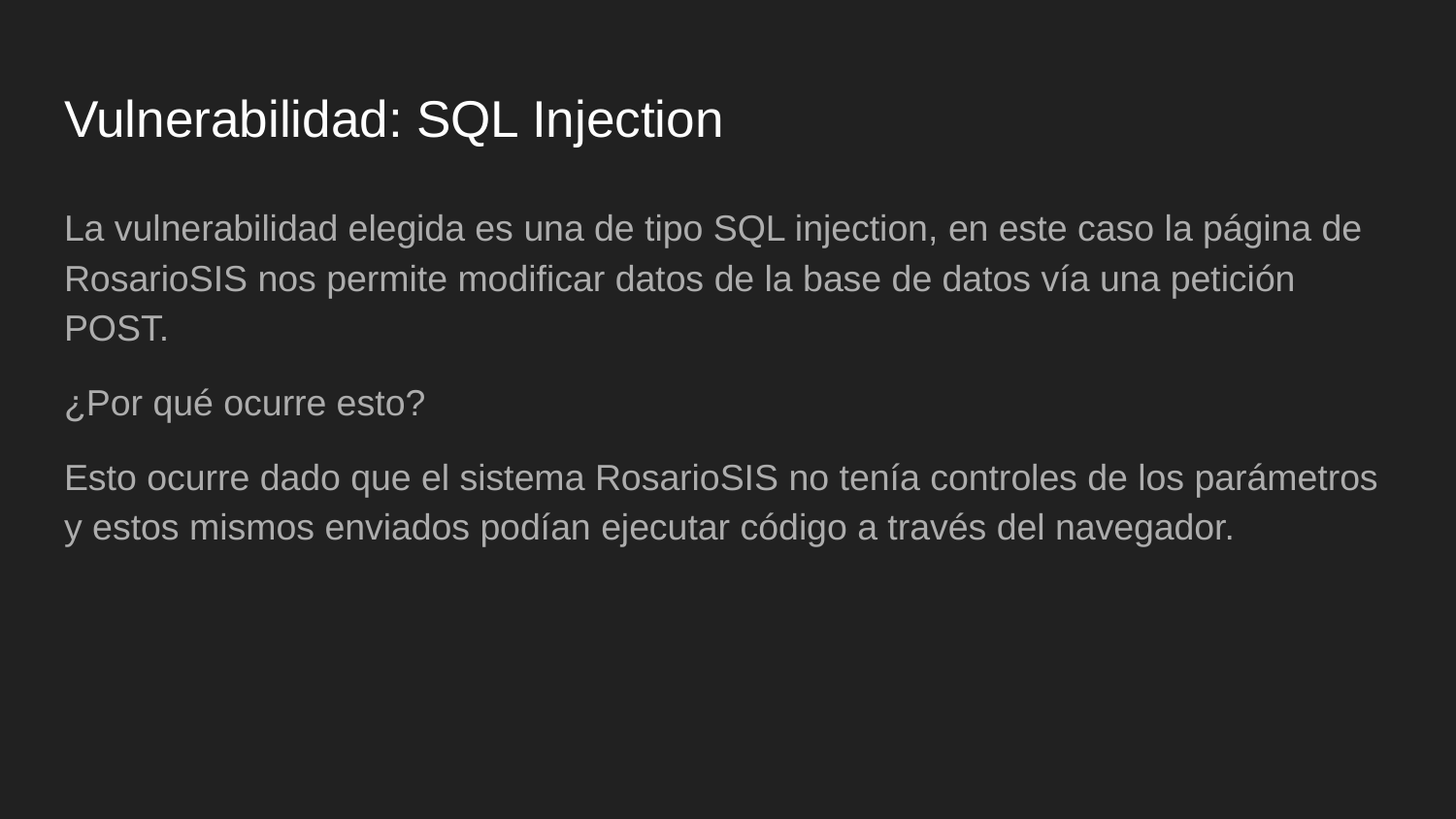

# Vulnerabilidad: SQL Injection
La vulnerabilidad elegida es una de tipo SQL injection, en este caso la página de RosarioSIS nos permite modificar datos de la base de datos vía una petición POST.
¿Por qué ocurre esto?
Esto ocurre dado que el sistema RosarioSIS no tenía controles de los parámetros y estos mismos enviados podían ejecutar código a través del navegador.